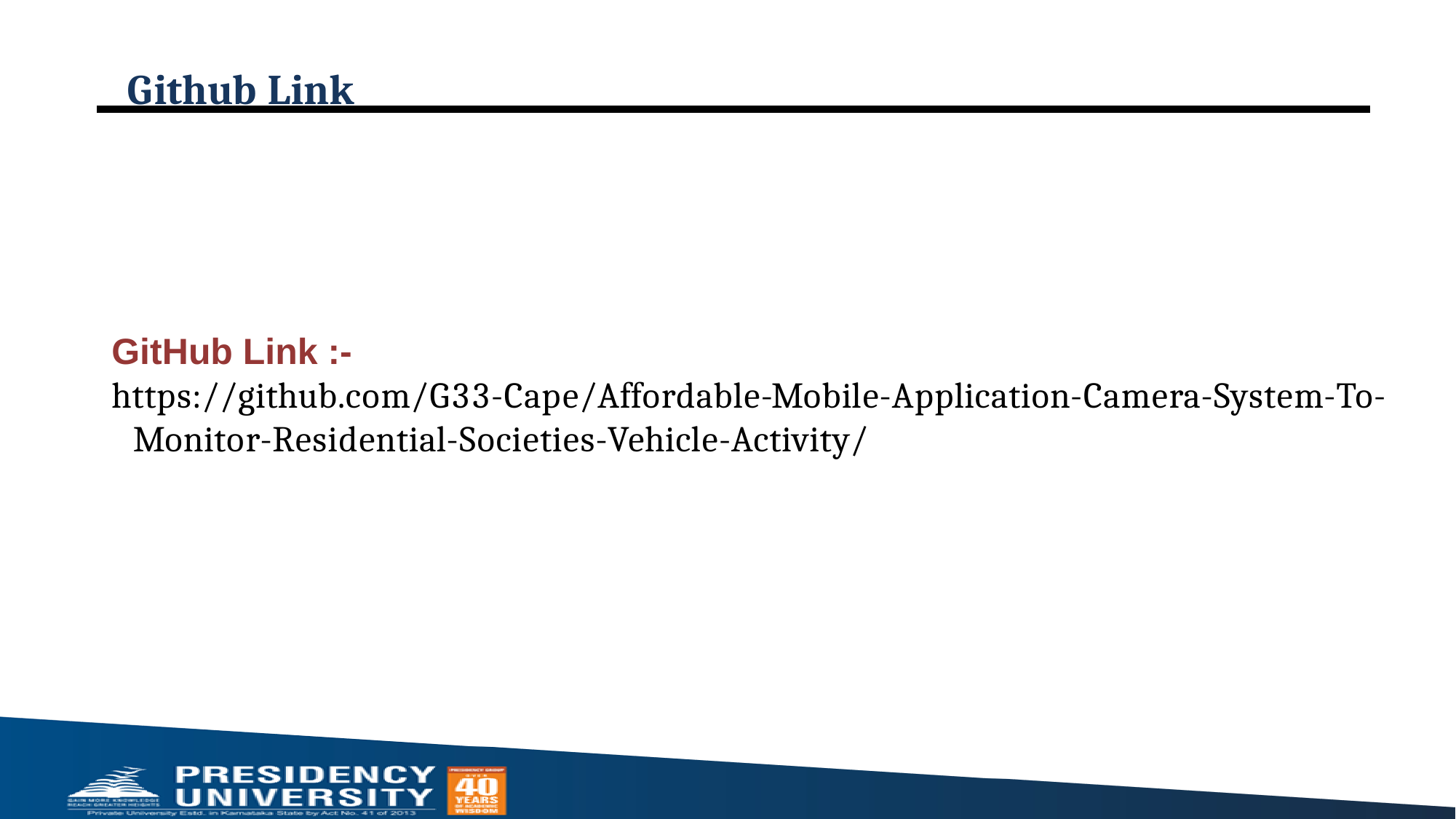

# Github Link

GitHub Link :-
https://github.com/G33-Cape/Affordable-Mobile-Application-Camera-System-To-Monitor-Residential-Societies-Vehicle-Activity/